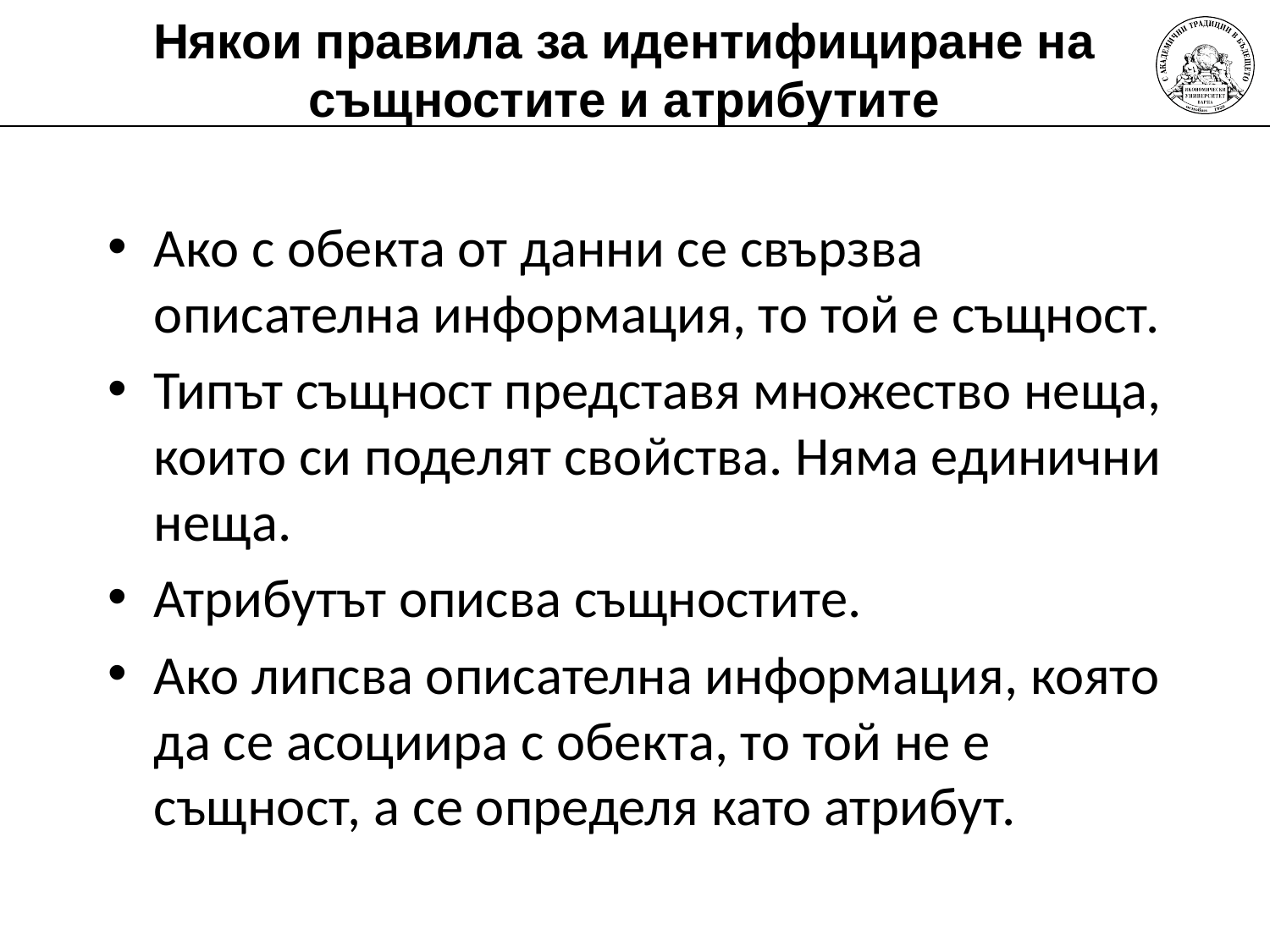

# Някои правила за идентифициране на същностите и атрибутите
Ако с обекта от данни се свързва описателна информация, то той е същност.
Типът същност представя множество неща, които си поделят свойства. Няма единични неща.
Атрибутът описва същностите.
Ако липсва описателна информация, която да се асоциира с обекта, то той не е същност, а се определя като атрибут.